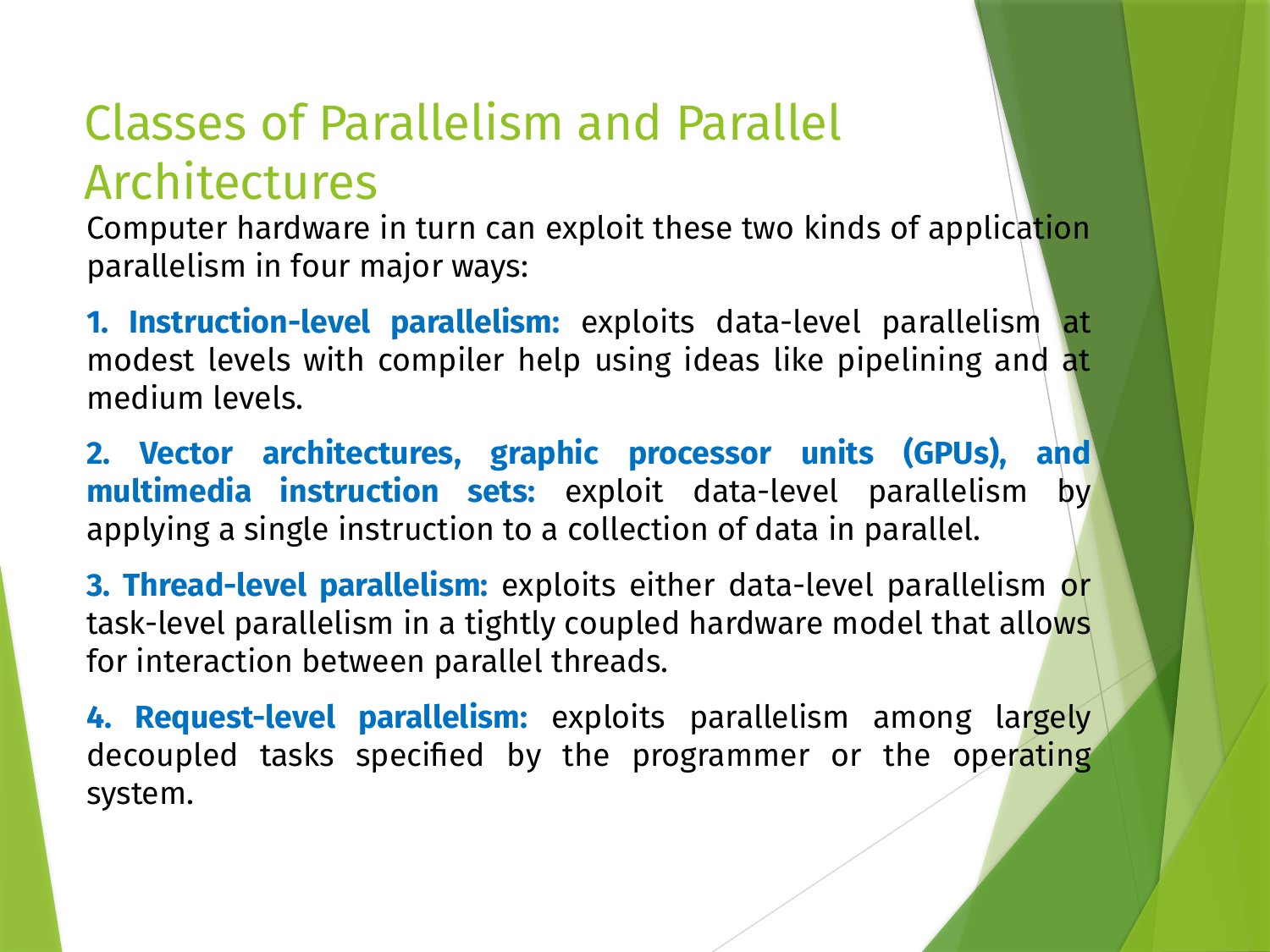

# Classes of Parallelism and Parallel Architectures
Computer hardware in turn can exploit these two kinds of application parallelism in four major ways:
1. Instruction-level parallelism: exploits data-level parallelism at modest levels with compiler help using ideas like pipelining and at medium levels.
2. Vector architectures, graphic processor units (GPUs), and multimedia instruction sets: exploit data-level parallelism by applying a single instruction to a collection of data in parallel.
3. Thread-level parallelism: exploits either data-level parallelism or task-level parallelism in a tightly coupled hardware model that allows for interaction between parallel threads.
4. Request-level parallelism: exploits parallelism among largely decoupled tasks specified by the programmer or the operating system.